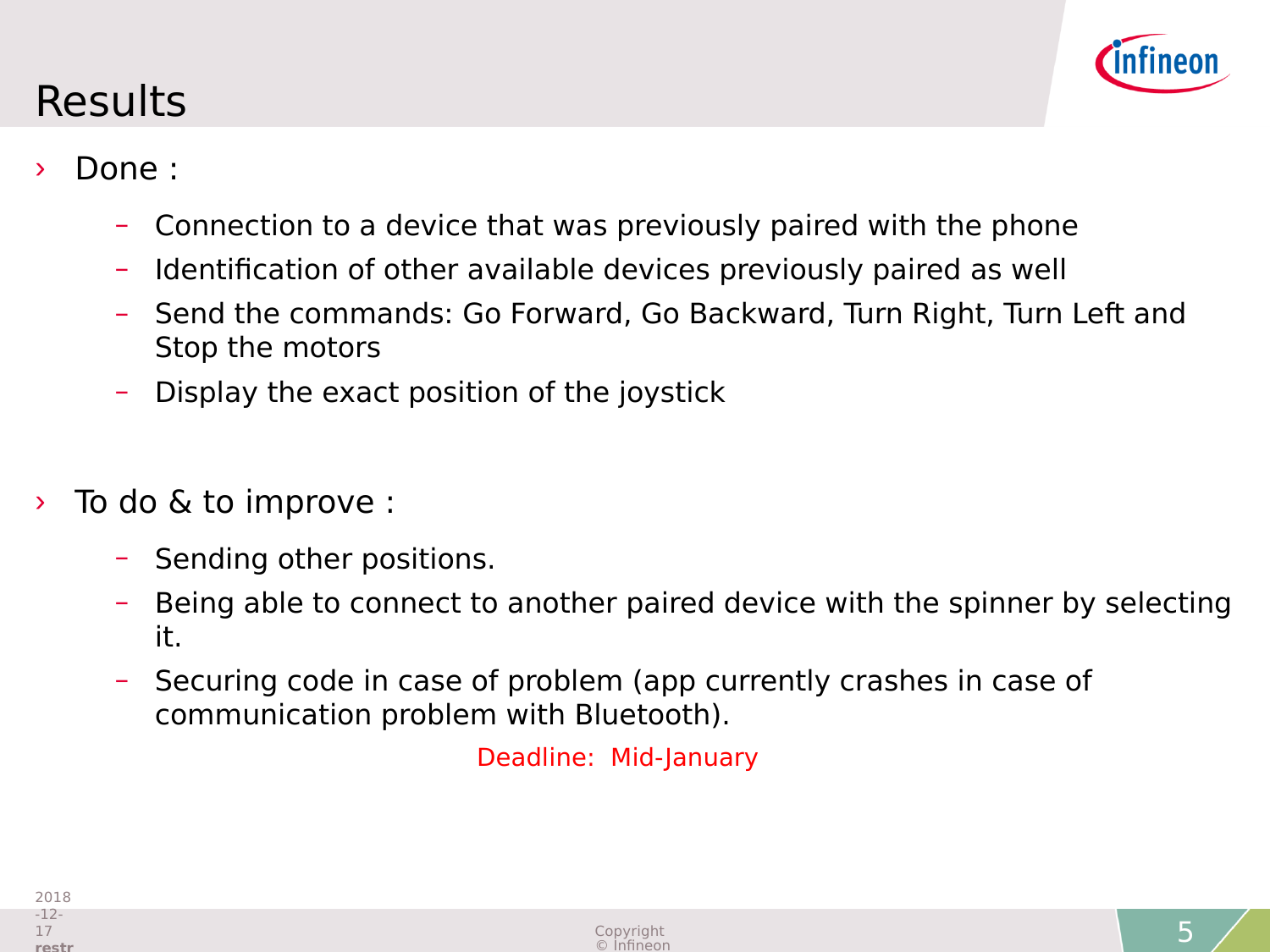

# Results
Done :
Connection to a device that was previously paired with the phone
Identification of other available devices previously paired as well
Send the commands: Go Forward, Go Backward, Turn Right, Turn Left and Stop the motors
Display the exact position of the joystick

To do & to improve :
Sending other positions.
Being able to connect to another paired device with the spinner by selecting it.
Securing code in case of problem (app currently crashes in case of communication problem with Bluetooth).
			 Deadline:  Mid-January
2018-12-17   restricted
Copyright © Infineon Technologies AG 2018. All rights reserved.
5